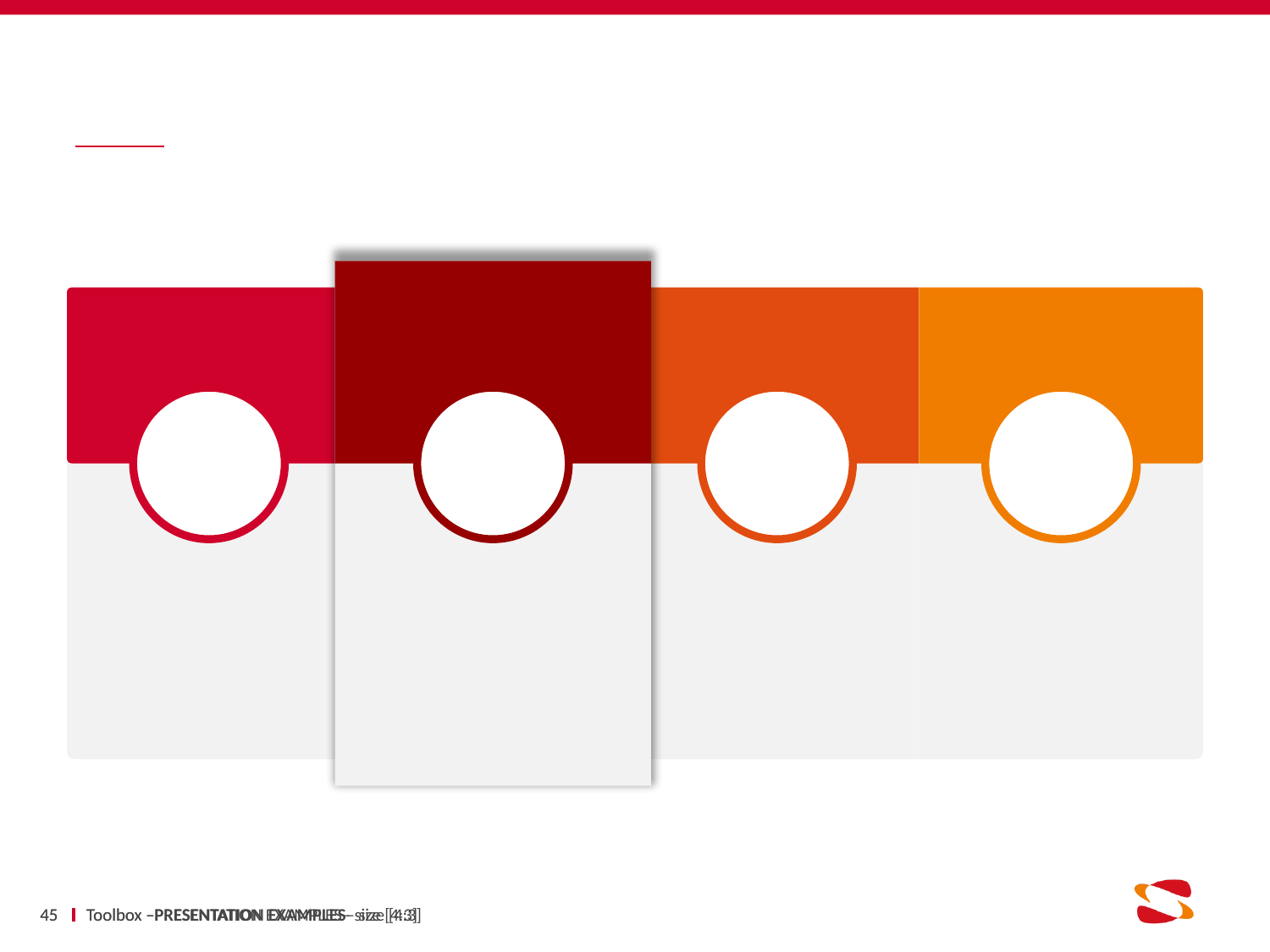

#

45
45
Toolbox –PRESENTATION EXAMPLES– size [4:3]
Toolbox –PRESENTATION EXAMPLES– size [4:3]